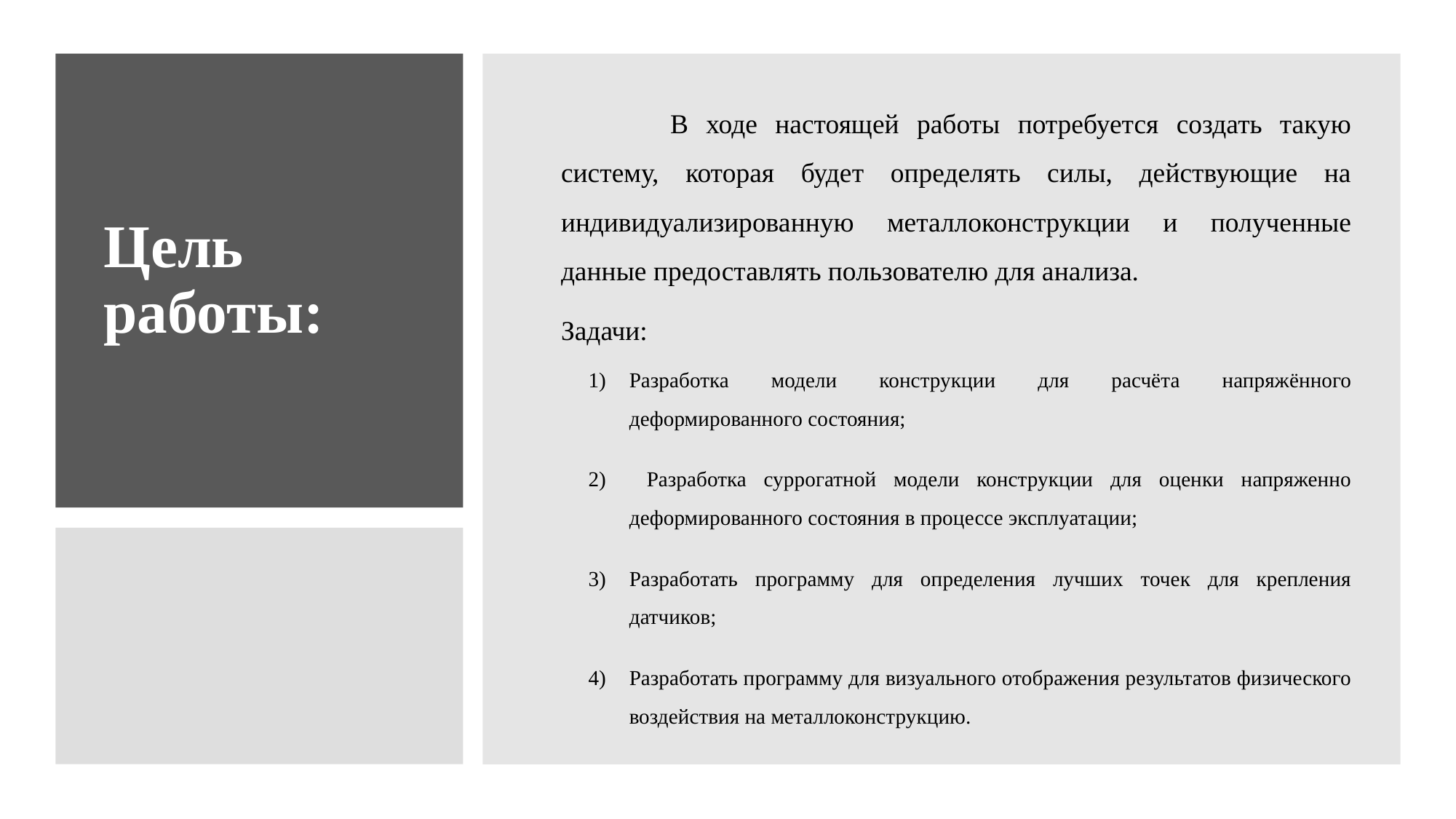

В ходе настоящей работы потребуется создать такую систему, которая будет определять силы, действующие на индивидуализированную металлоконструкции и полученные данные предоставлять пользователю для анализа.
Задачи:
Разработка модели конструкции для расчёта напряжённого деформированного состояния;
 Разработка суррогатной модели конструкции для оценки напряженно деформированного состояния в процессе эксплуатации;
Разработать программу для определения лучших точек для крепления датчиков;
Разработать программу для визуального отображения результатов физического воздействия на металлоконструкцию.
# Цель работы:

3